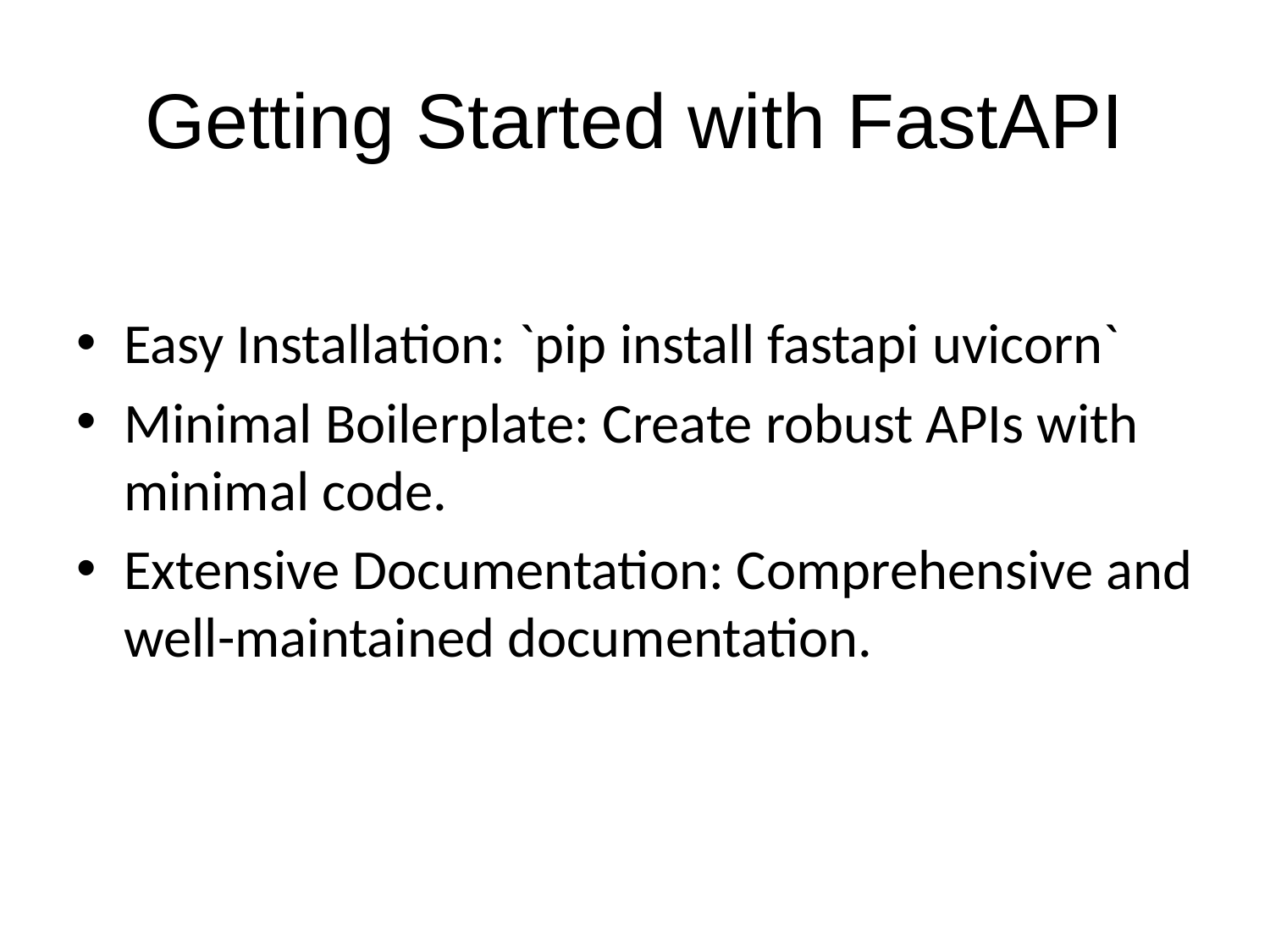

# Getting Started with FastAPI

Easy Installation: `pip install fastapi uvicorn`
Minimal Boilerplate: Create robust APIs with minimal code.
Extensive Documentation: Comprehensive and well-maintained documentation.